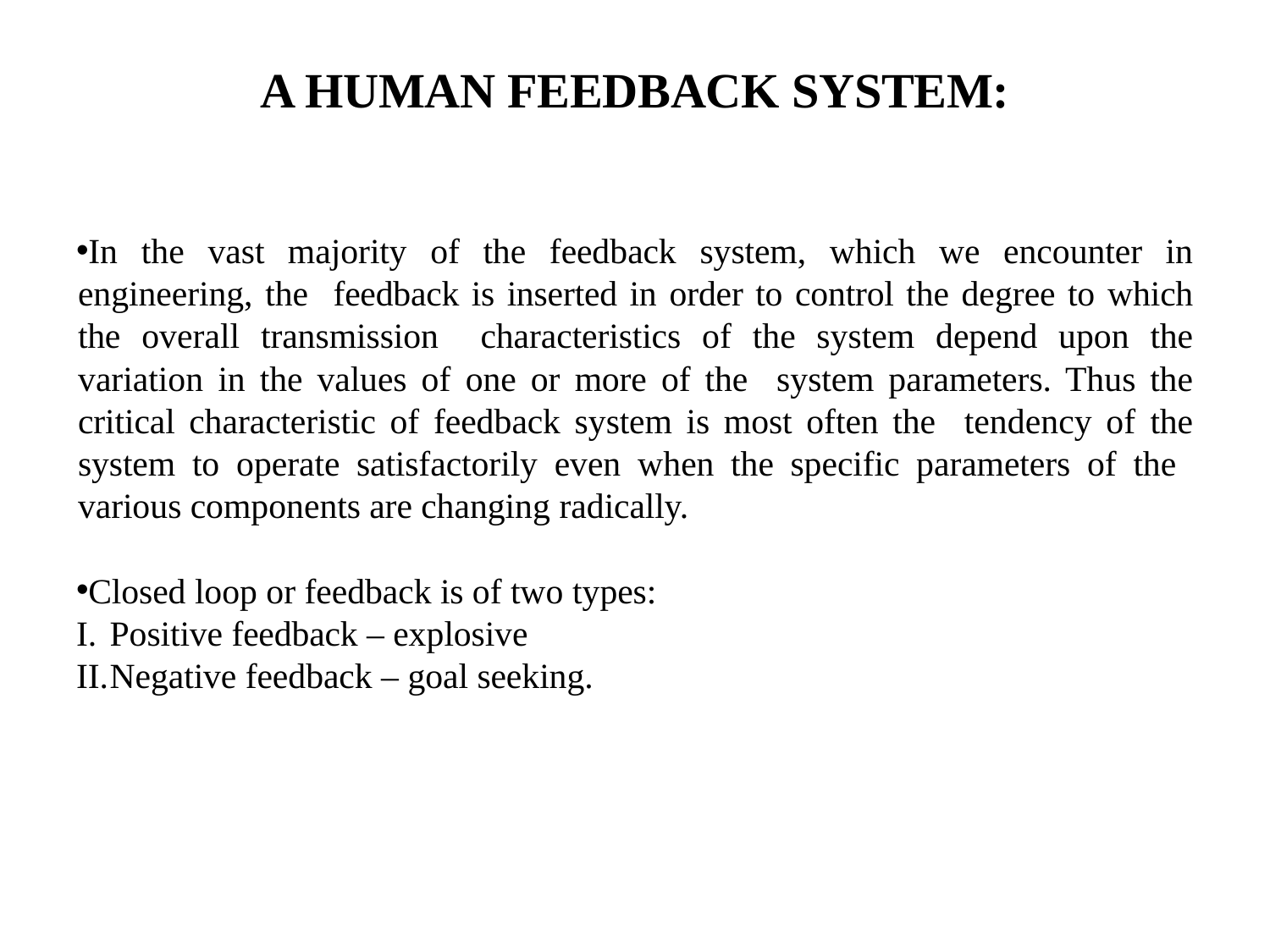

# A HUMAN FEEDBACK SYSTEM:
In the vast majority of the feedback system, which we encounter in engineering, the  feedback is inserted in order to control the degree to which the overall transmission  characteristics of the system depend upon the variation in the values of one or more of the  system parameters. Thus the critical characteristic of feedback system is most often the  tendency of the system to operate satisfactorily even when the specific parameters of the  various components are changing radically.

Closed loop or feedback is of two types:
Positive feedback – explosive
Negative feedback – goal seeking.